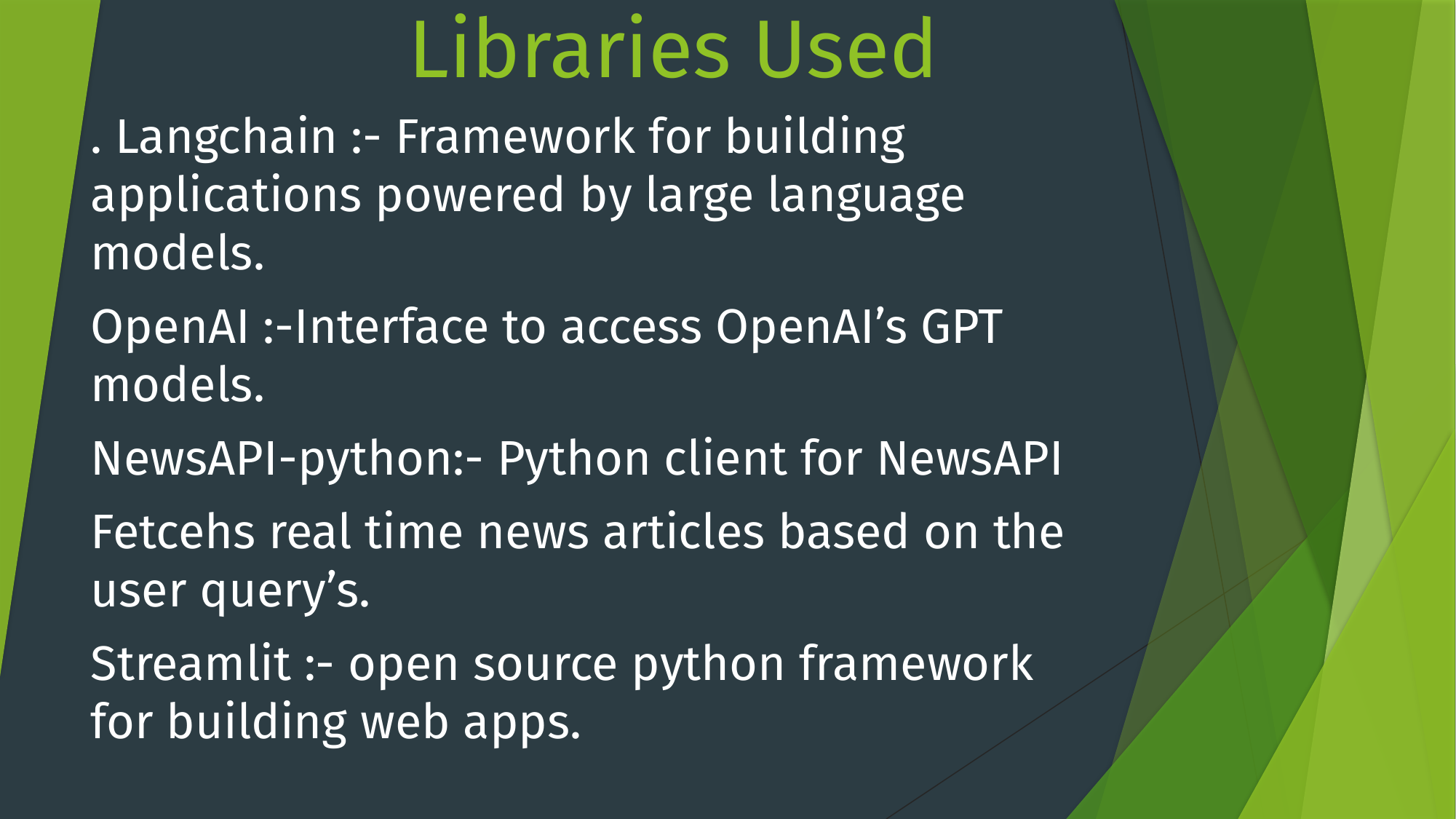

# Libraries Used
. Langchain :- Framework for building applications powered by large language models.
OpenAI :-Interface to access OpenAI’s GPT models.
NewsAPI-python:- Python client for NewsAPI
Fetcehs real time news articles based on the user query’s.
Streamlit :- open source python framework for building web apps.